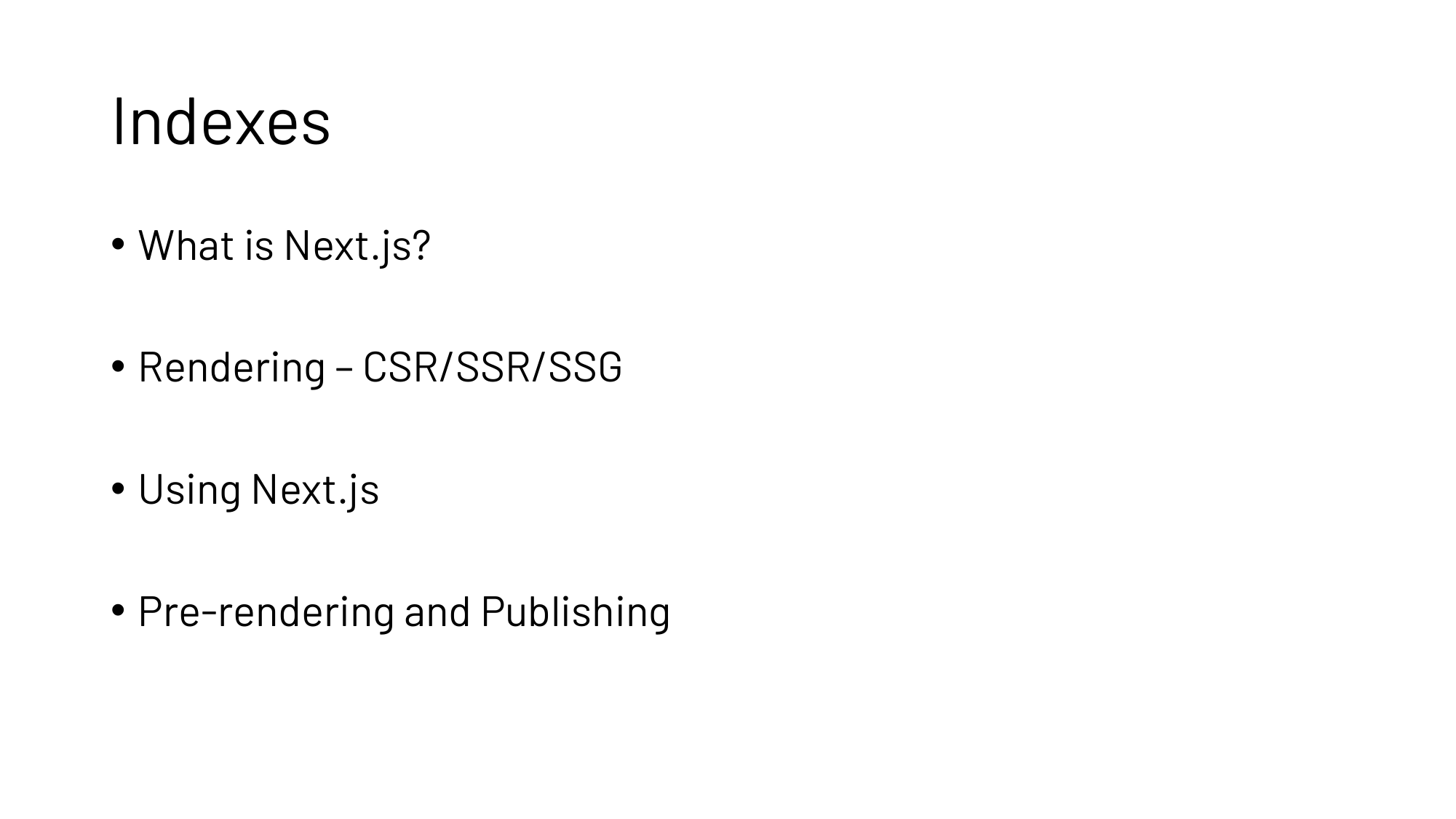

# Indexes
What is Next.js?

Rendering – CSR/SSR/SSG

Using Next.js

Pre-rendering and Publishing